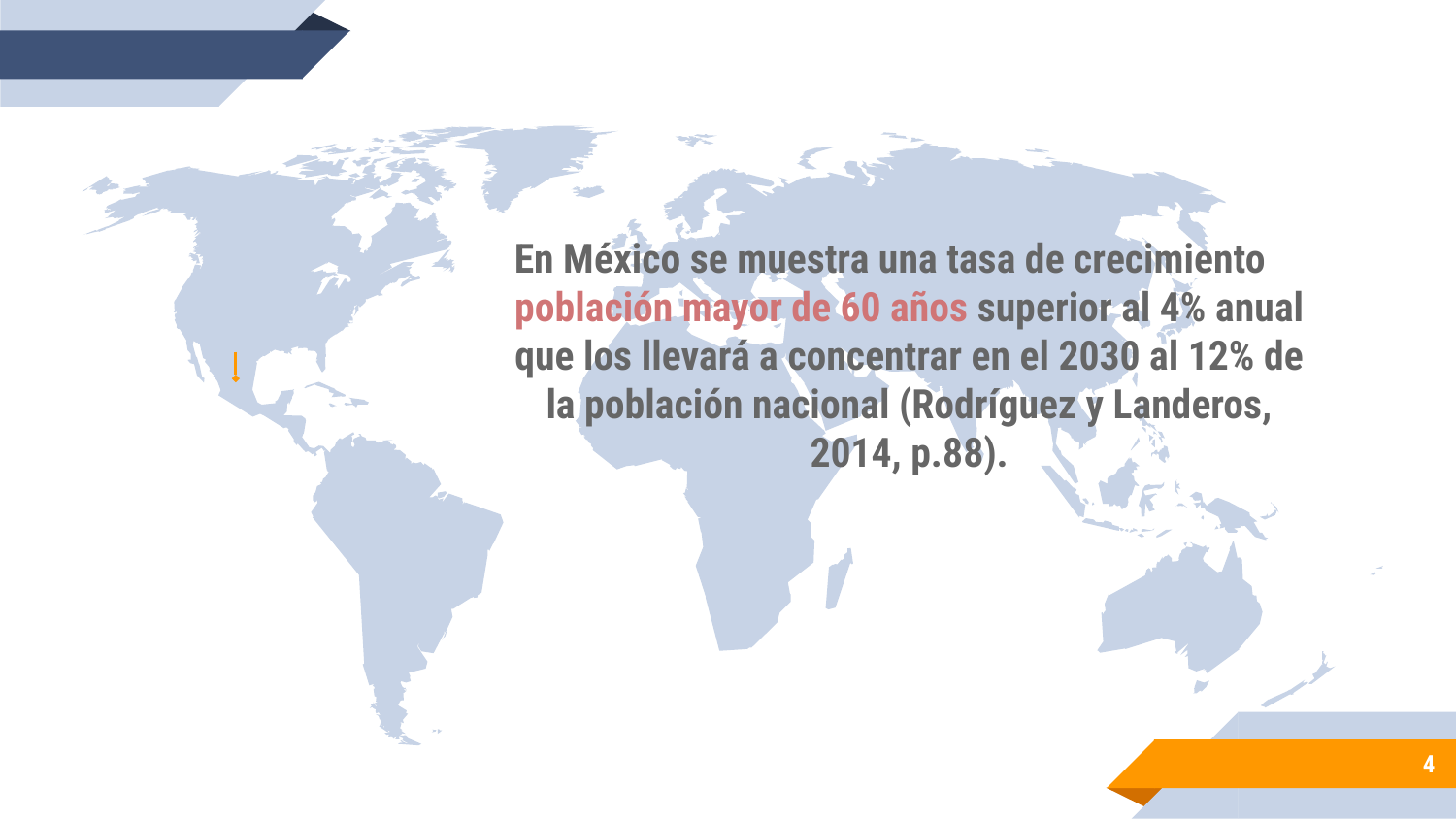

En México se muestra una tasa de crecimiento la población mayor de 60 años superior al 4% anual que los llevará a concentrar en el 2030 al 12% de la población nacional (Rodríguez y Landeros, 2014, p.88).
4